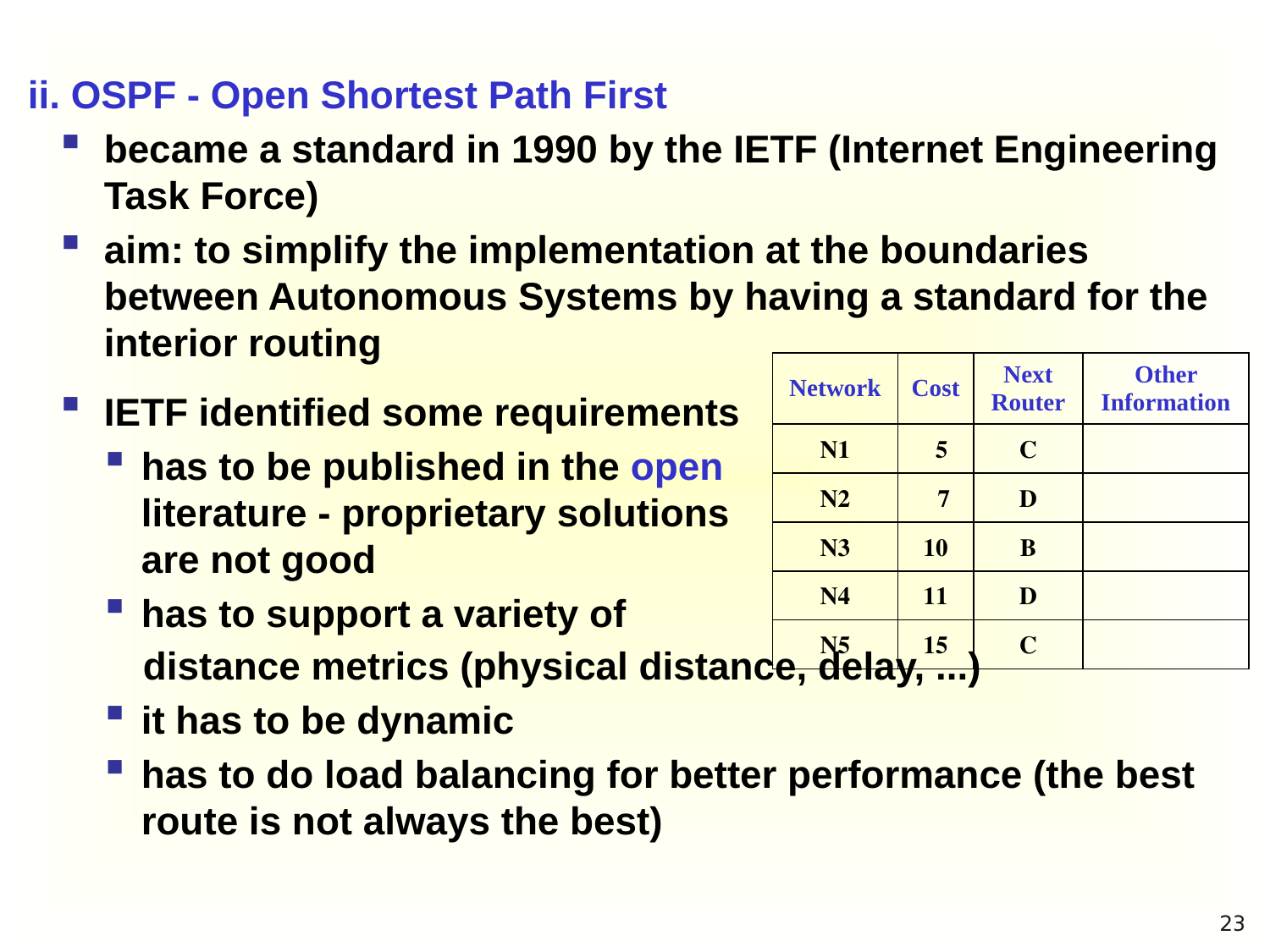

ii. OSPF - Open Shortest Path First
became a standard in 1990 by the IETF (Internet Engineering Task Force)
aim: to simplify the implementation at the boundaries between Autonomous Systems by having a standard for the interior routing
| Network | Cost | Next Router | Other Information |
| --- | --- | --- | --- |
| N1 | 5 | C |  |
| N2 | 7 | D |  |
| N3 | 10 | B |  |
| N4 | 11 | D |  |
| N5 | 15 | C |  |
IETF identified some requirements
has to be published in the open literature - proprietary solutions are not good
has to support a variety of
distance metrics (physical distance, delay, ...)
it has to be dynamic
has to do load balancing for better performance (the best route is not always the best)
23